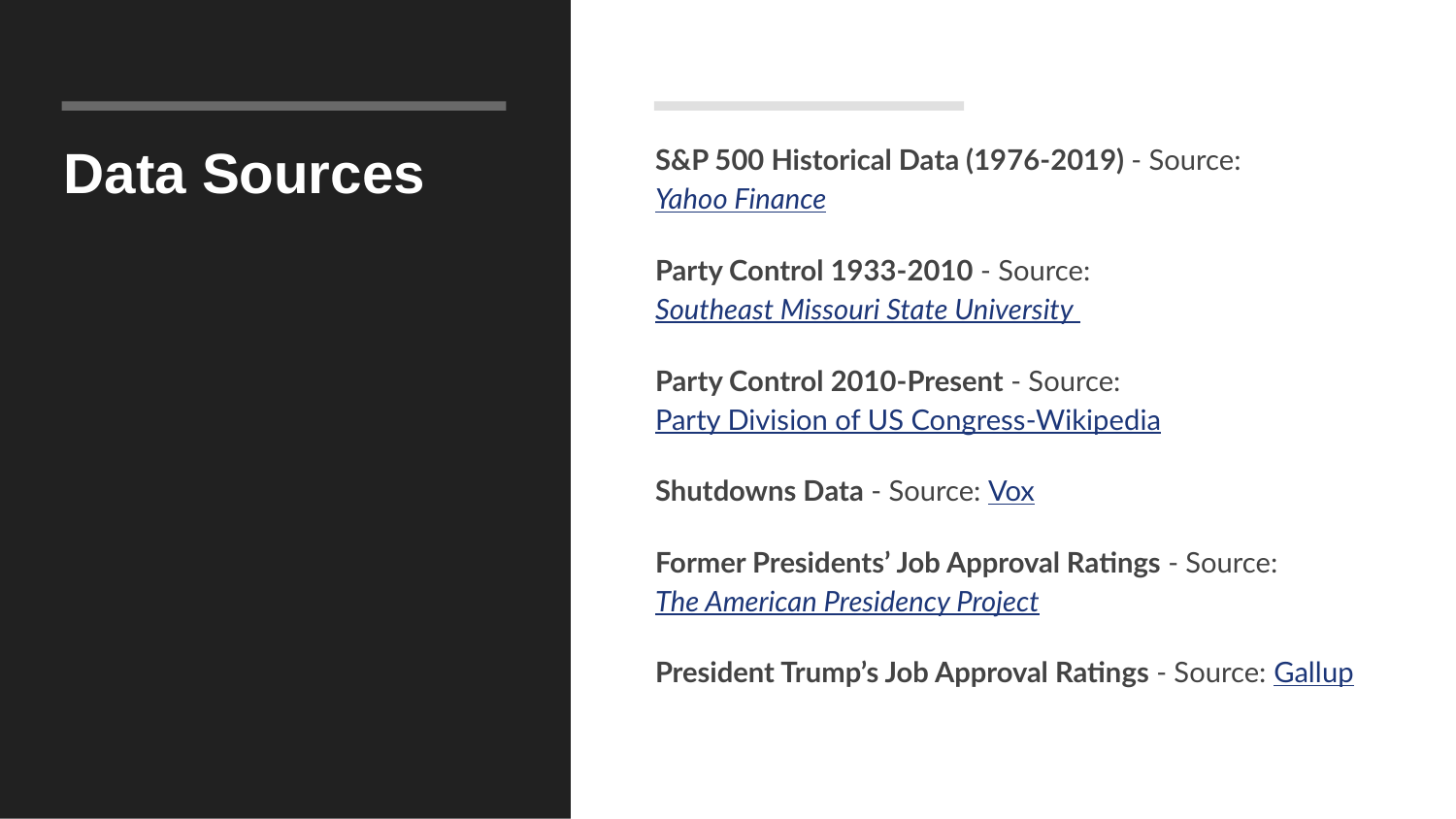

# Data Sources
S&P 500 Historical Data (1976-2019) - Source:  Yahoo Finance
Party Control 1933-2010 - Source:  Southeast Missouri State University
Party Control 2010-Present - Source: Party Division of US Congress-Wikipedia
Shutdowns Data - Source: Vox
Former Presidents’ Job Approval Ratings - Source: The American Presidency Project
President Trump’s Job Approval Ratings - Source: Gallup